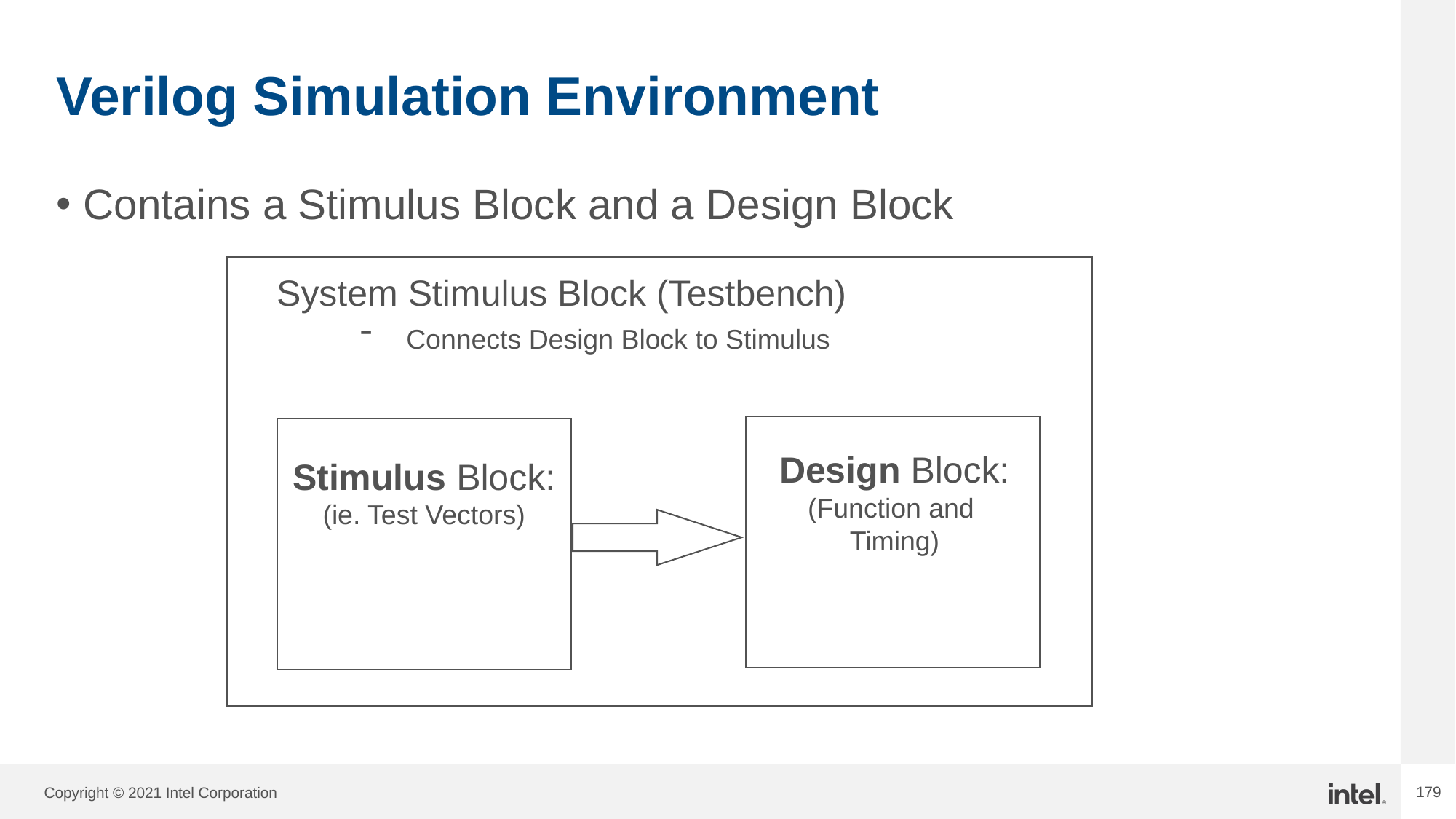

# Verilog Simulation Environment
Contains a Stimulus Block and a Design Block

System Stimulus Block (Testbench)
  Connects Design Block to Stimulus

Stimulus Block:
(ie. Test Vectors)
Design Block:
(Function and
Timing)